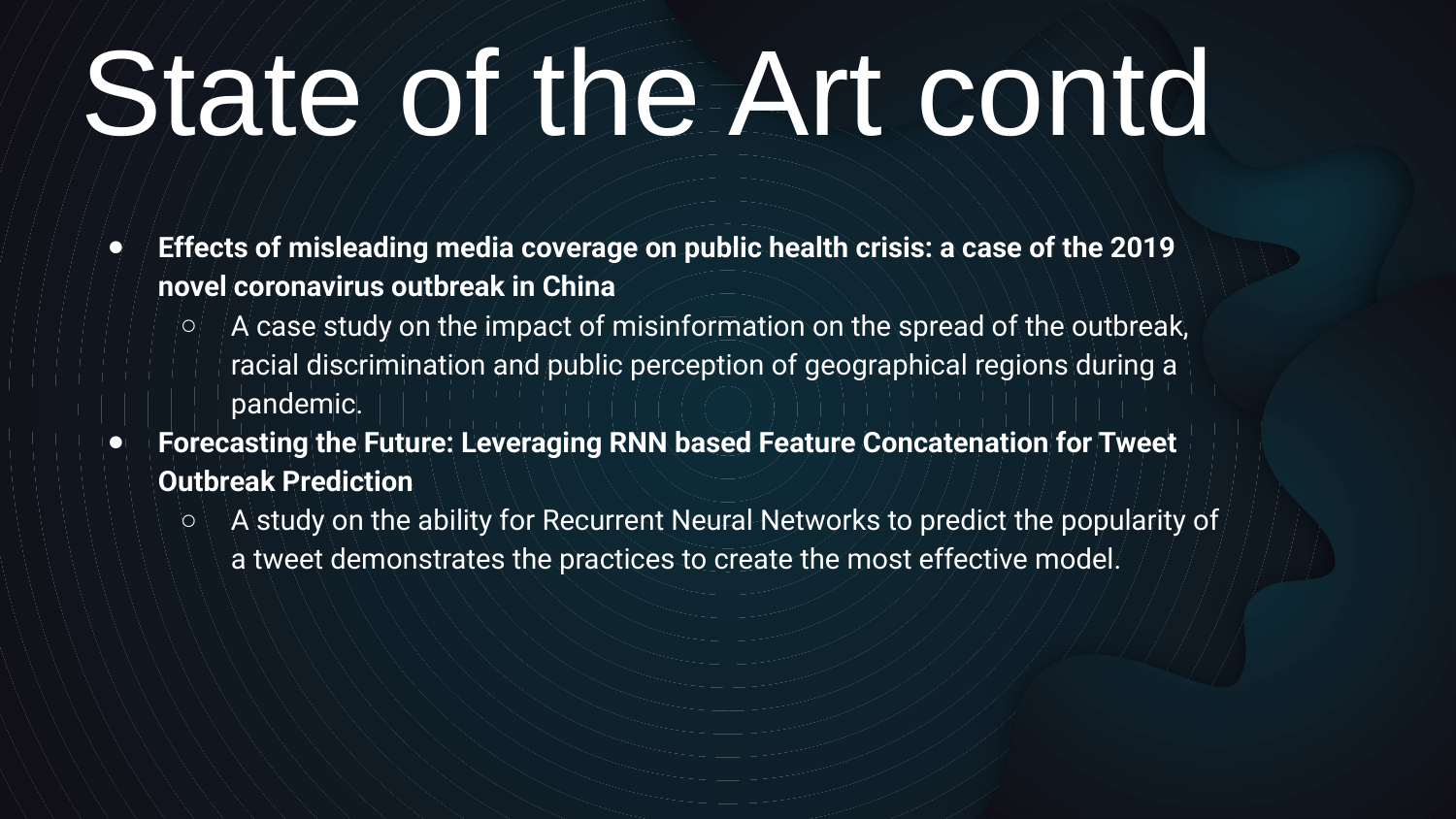

# State of the Art contd
Effects of misleading media coverage on public health crisis: a case of the 2019 novel coronavirus outbreak in China
A case study on the impact of misinformation on the spread of the outbreak, racial discrimination and public perception of geographical regions during a pandemic.
Forecasting the Future: Leveraging RNN based Feature Concatenation for Tweet Outbreak Prediction
A study on the ability for Recurrent Neural Networks to predict the popularity of a tweet demonstrates the practices to create the most effective model.